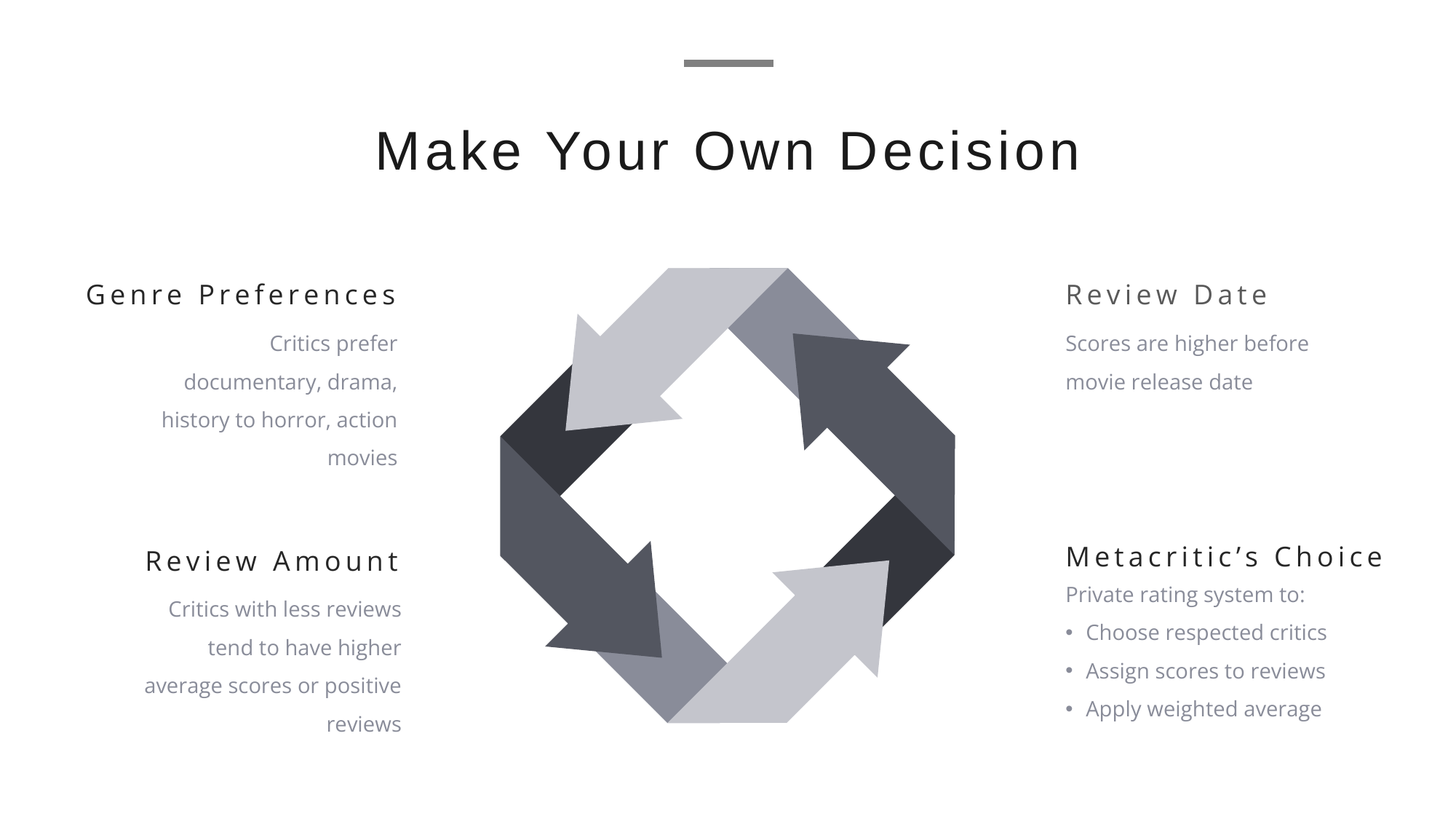

Make Your Own Decision
Genre Preferences
Critics prefer documentary, drama, history to horror, action movies
Review Date
Scores are higher before movie release date

Metacritic’s Choice
Private rating system to:
Choose respected critics
Assign scores to reviews
Apply weighted average
Review Amount
Critics with less reviews tend to have higher average scores or positive reviews